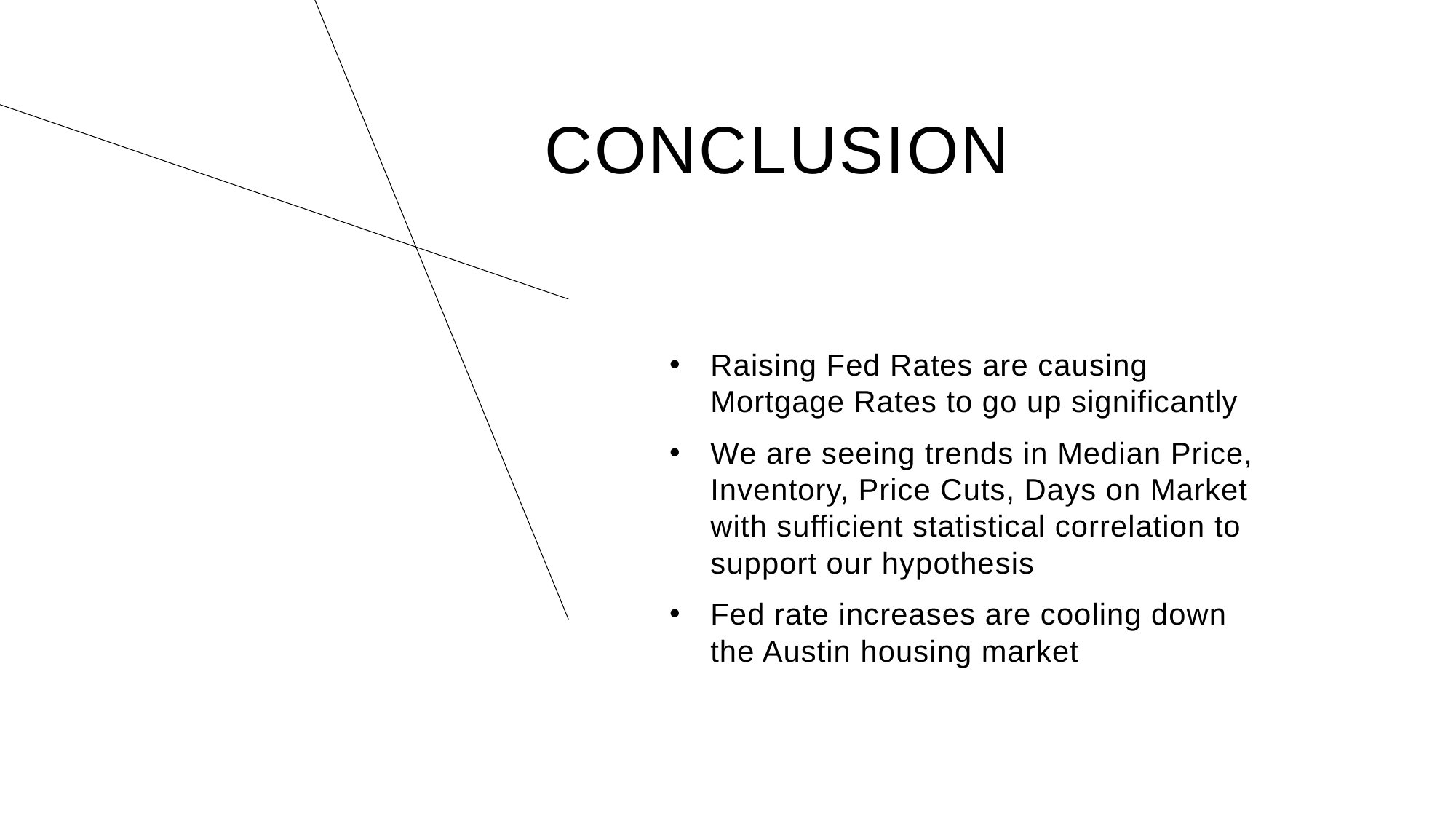

# Conclusion
Raising Fed Rates are causing Mortgage Rates to go up significantly
We are seeing trends in Median Price, Inventory, Price Cuts, Days on Market with sufficient statistical correlation to support our hypothesis
Fed rate increases are cooling down the Austin housing market